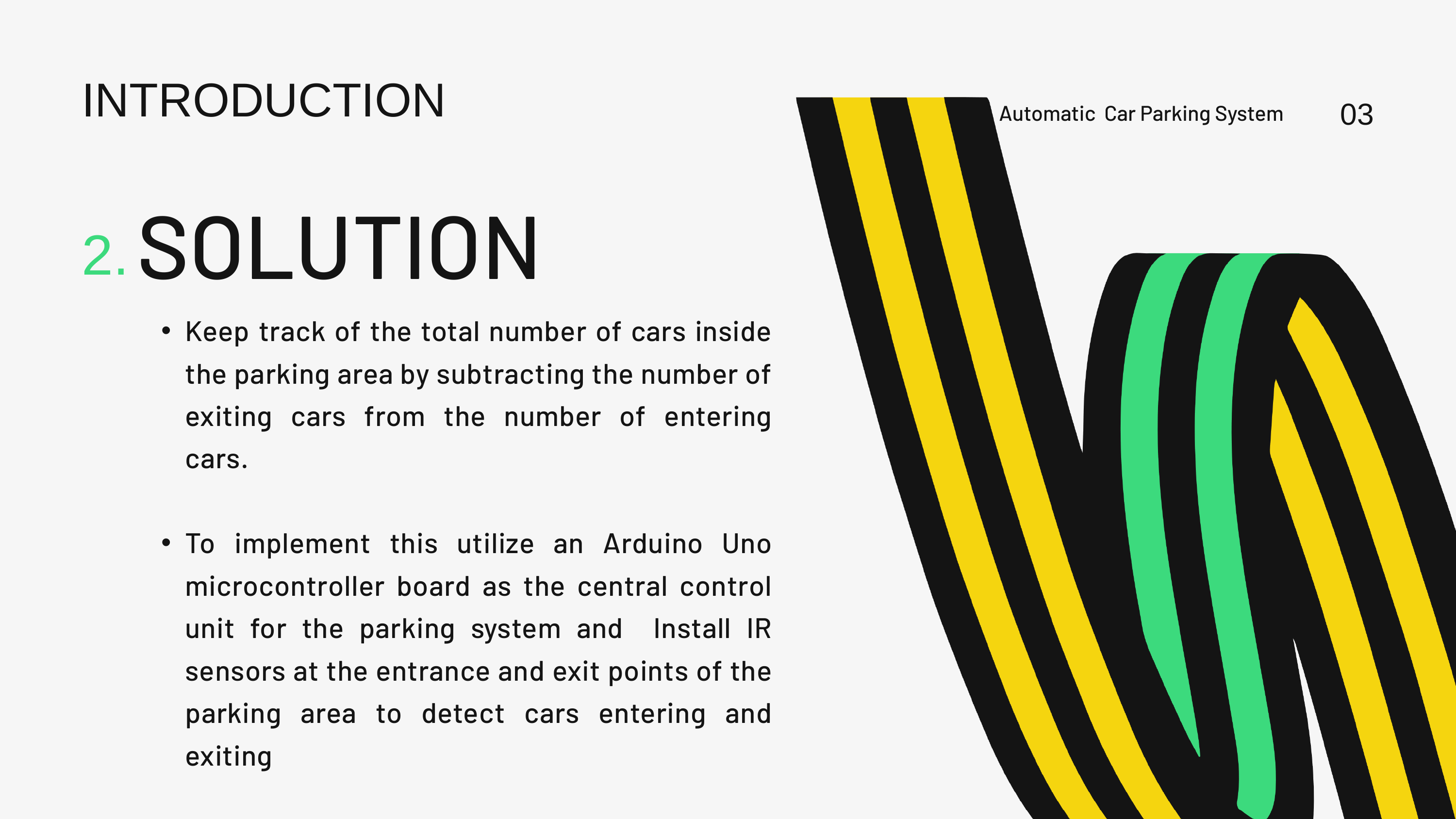

INTRODUCTION
03
Automatic  Car Parking System

SOLUTION
Keep track of the total number of cars inside the parking area by subtracting the number of exiting cars from the number of entering cars.

To implement this utilize an Arduino Uno microcontroller board as the central control unit for the parking system and  Install IR sensors at the entrance and exit points of the parking area to detect cars entering and exiting
2.